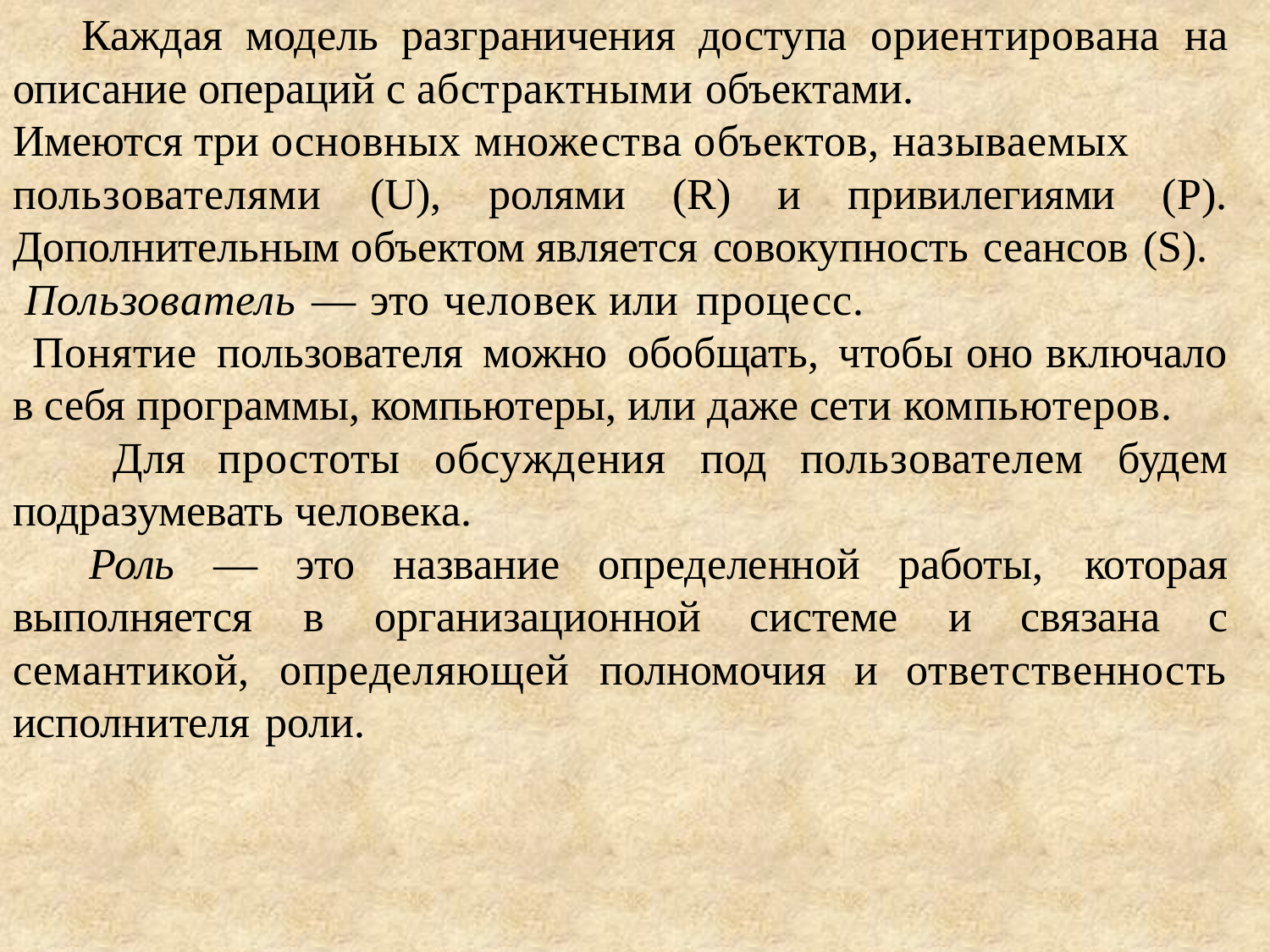

Каждая модель разграничения доступа ориентирована на описание операций с абстрактными объектами.
Имеются три основных множества объектов, называемых
пользователями (U), ролями (R) и привилегиями (Р). Дополнительным объектом является совокупность сеансов (S).
 Пользователь — это человек или процесс.
 Понятие пользователя можно обобщать, чтобы оно включало в себя программы, компьютеры, или даже сети компьютеров.
   Для простоты обсуждения под пользователем будем подразумевать человека.
  Роль — это название определенной работы, которая выполняется в организационной системе и связана с семантикой, определяющей полномочия и ответственность исполнителя роли.